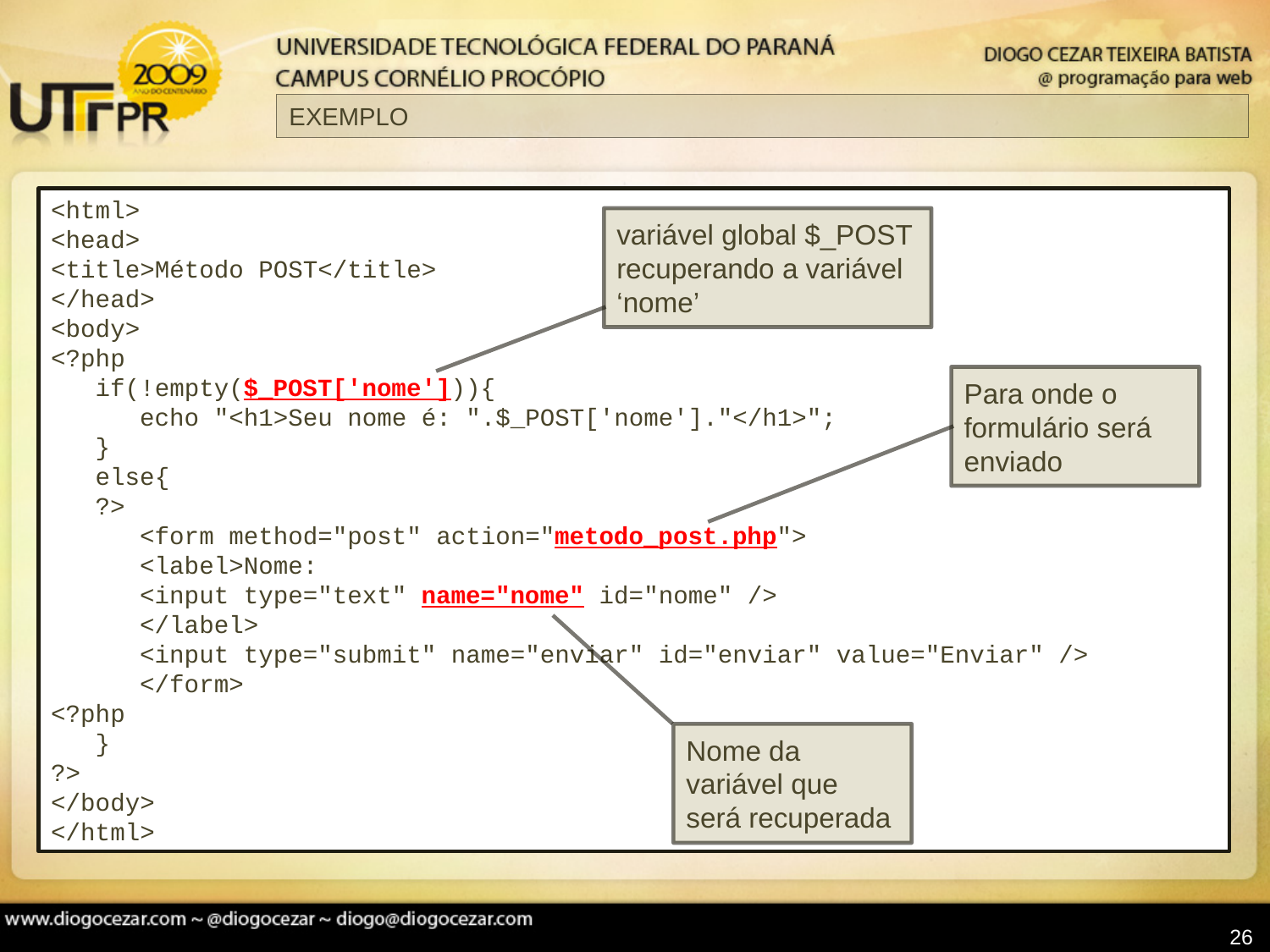

# EXEMPLO
<html>
<head>
<title>Método POST</title>
</head>
<body>
<?php
   if(!empty($_POST['nome'])){
      echo "<h1>Seu nome é: ".$_POST['nome']."</h1>";
   }
   else{
   ?>
      <form method="post" action="metodo_post.php">
      <label>Nome:
      <input type="text" name="nome" id="nome" />
      </label>
      <input type="submit" name="enviar" id="enviar" value="Enviar" />
      </form>
<?php
   }
?>
</body>
</html>
variável global $_POST recuperando a variável ‘nome’
Para onde o formulário será enviado
Nome da variável que será recuperada
26